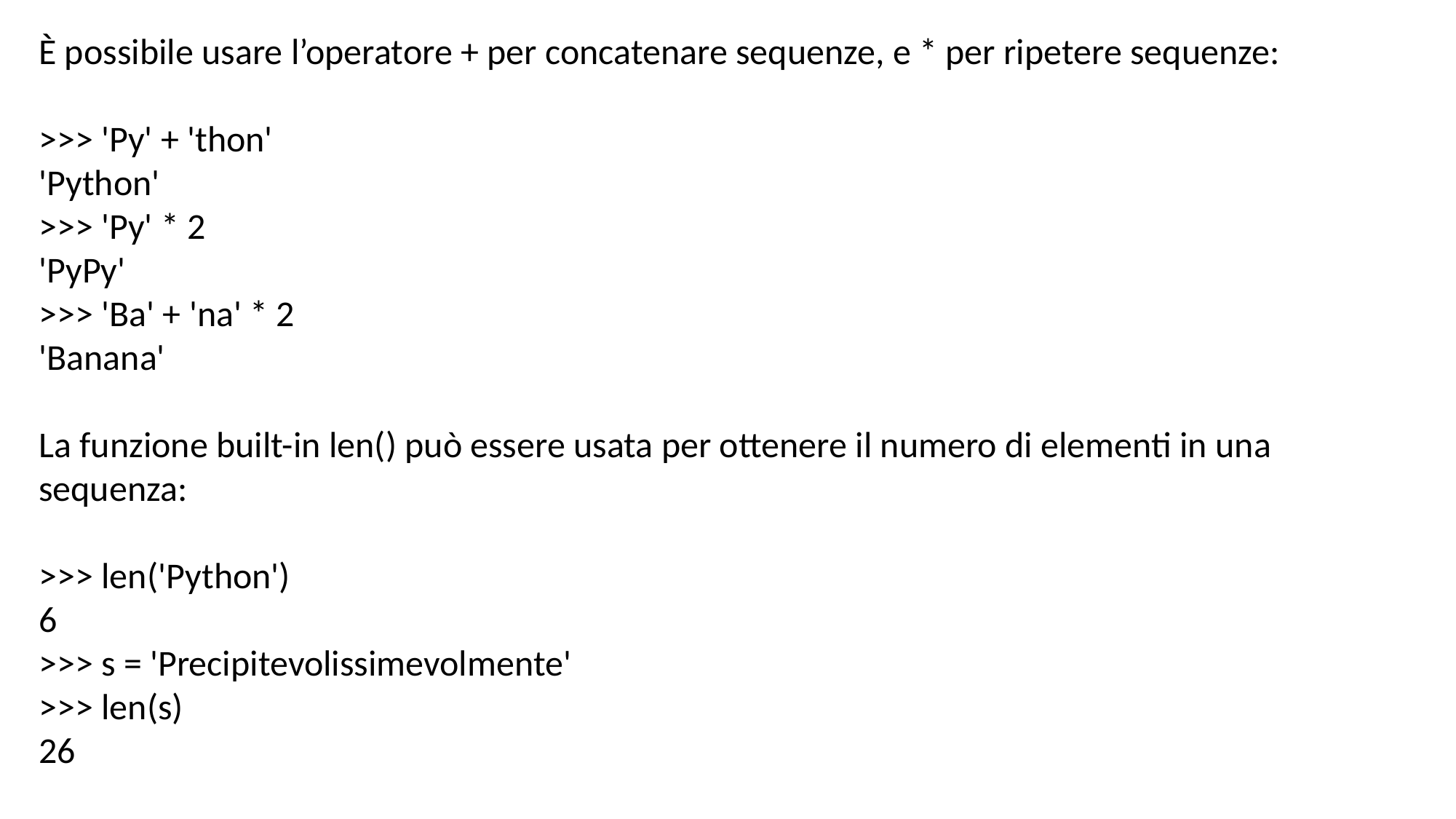

È possibile usare l’operatore + per concatenare sequenze, e * per ripetere sequenze:

>>> 'Py' + 'thon'
'Python'
>>> 'Py' * 2
'PyPy'
>>> 'Ba' + 'na' * 2
'Banana'

La funzione built-in len() può essere usata per ottenere il numero di elementi in una sequenza:

>>> len('Python')
6
>>> s = 'Precipitevolissimevolmente'
>>> len(s)
26